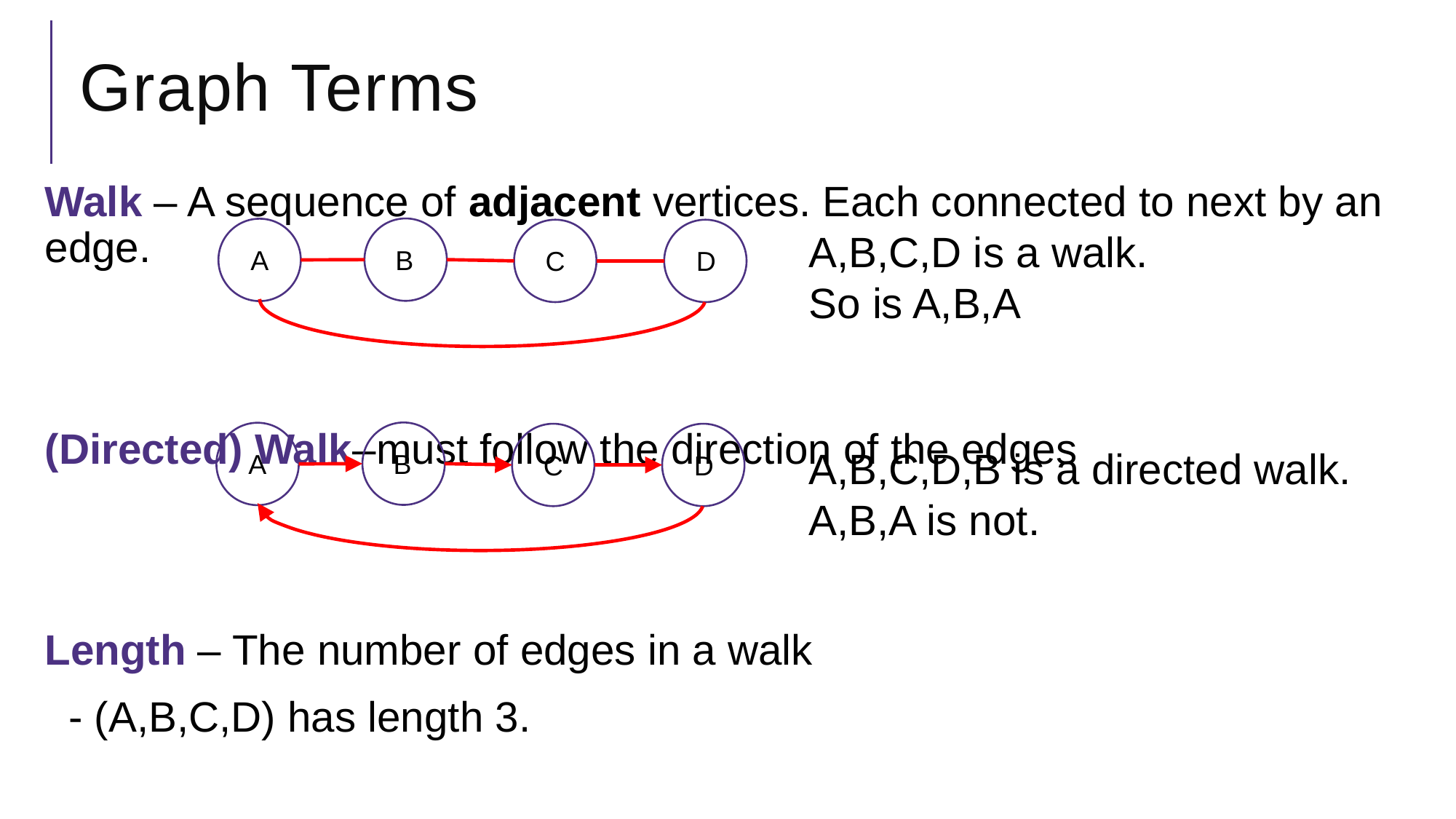

# Graph Terms
Walk – A sequence of adjacent vertices. Each connected to next by an edge.

(Directed) Walk–must follow the direction of the edges

Length – The number of edges in a walk
 - (A,B,C,D) has length 3.

B

A

C

D

A,B,C,D is a walk.
So is A,B,A

B

A

C

D

A,B,C,D,B is a directed walk.
A,B,A is not.